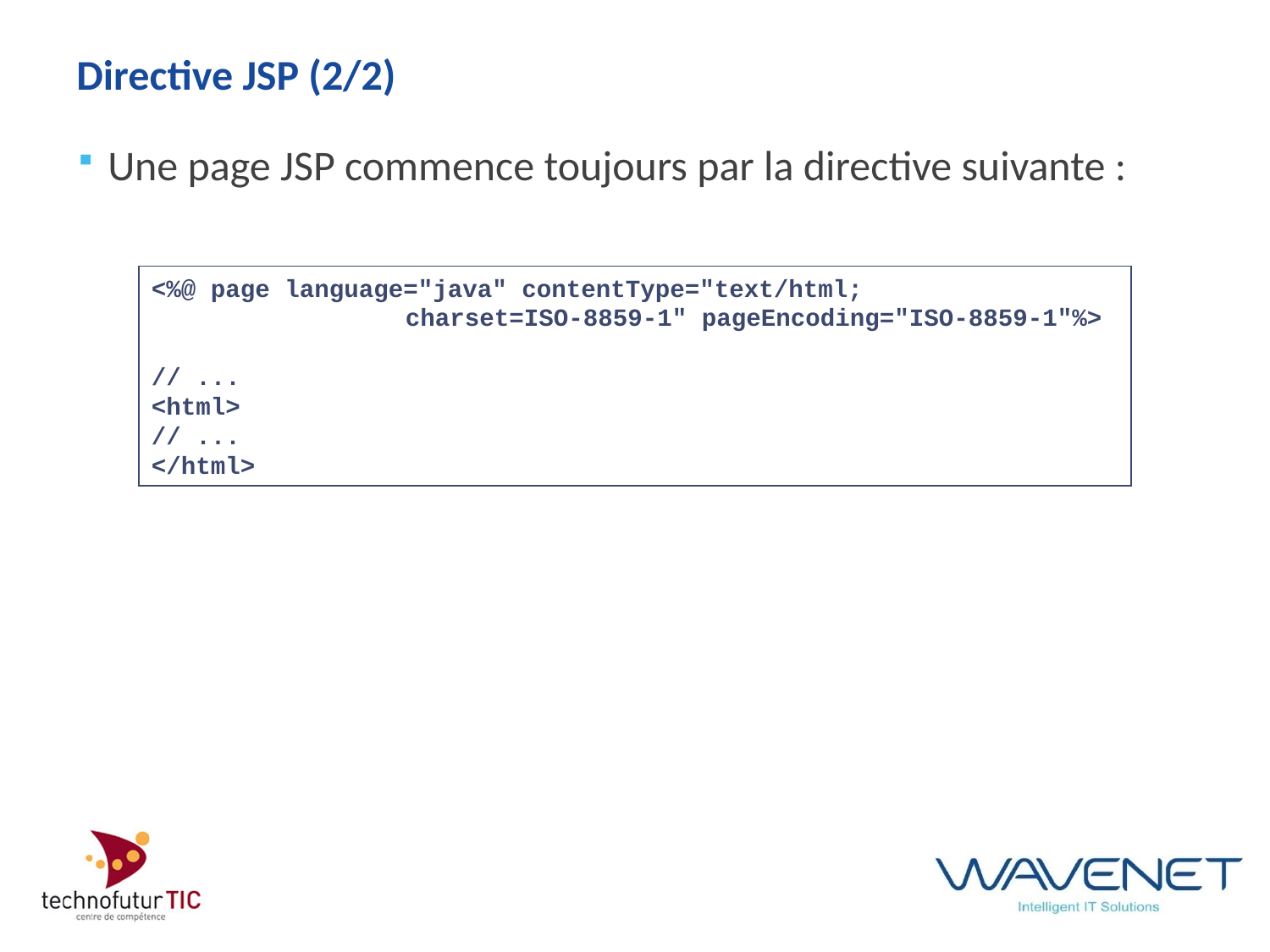

# Directive JSP (2/2)
Une page JSP commence toujours par la directive suivante :
<%@ page language="java" contentType="text/html;
		charset=ISO-8859-1" pageEncoding="ISO-8859-1"%>

// ...
<html>
// ...
</html>